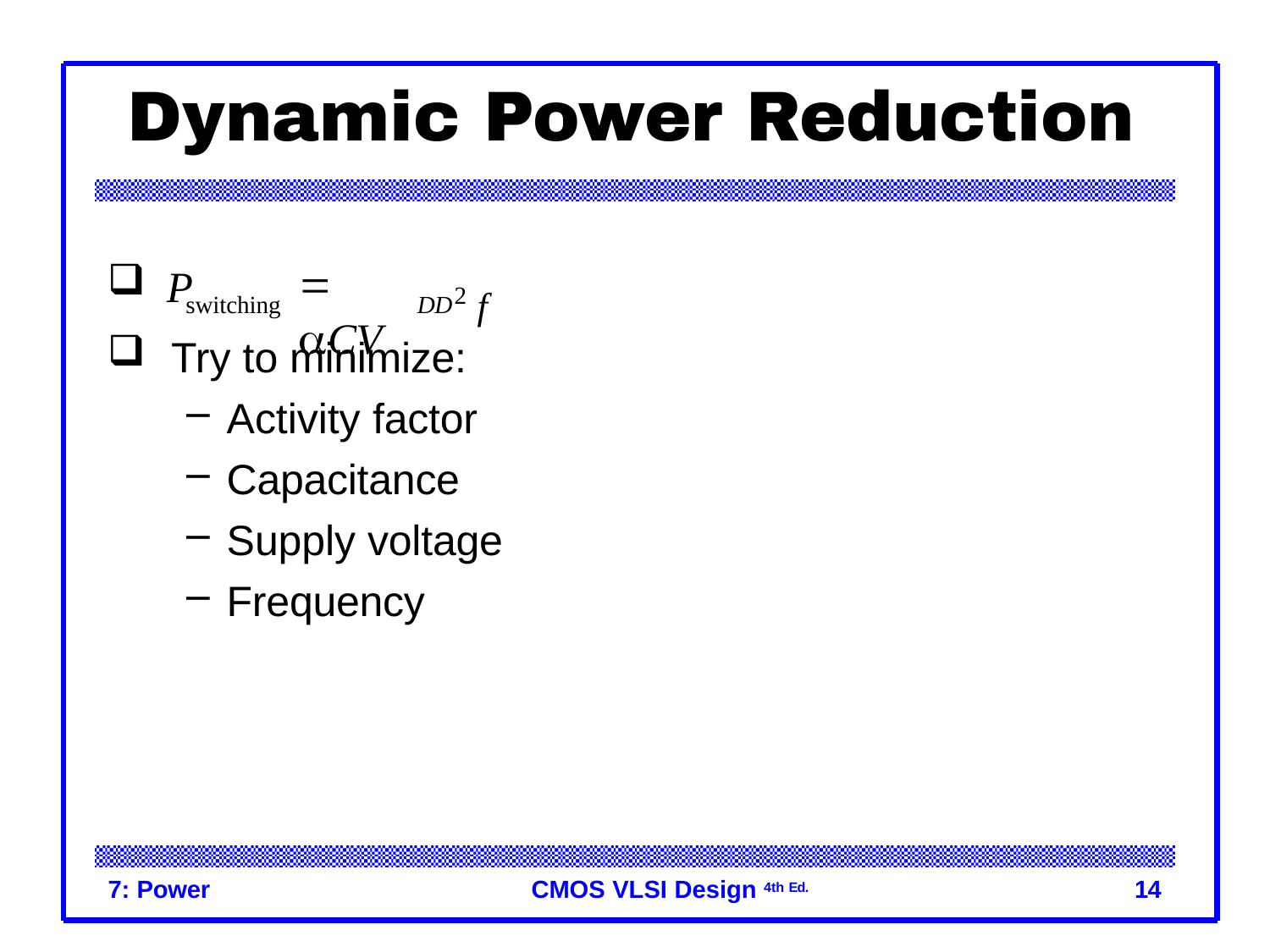

# Dynamic Power Reduction
2 f
= αCV
P
switching	DD
Try to minimize:
Activity factor
Capacitance
Supply voltage
Frequency
7: Power
CMOS VLSI Design 4th Ed.
14